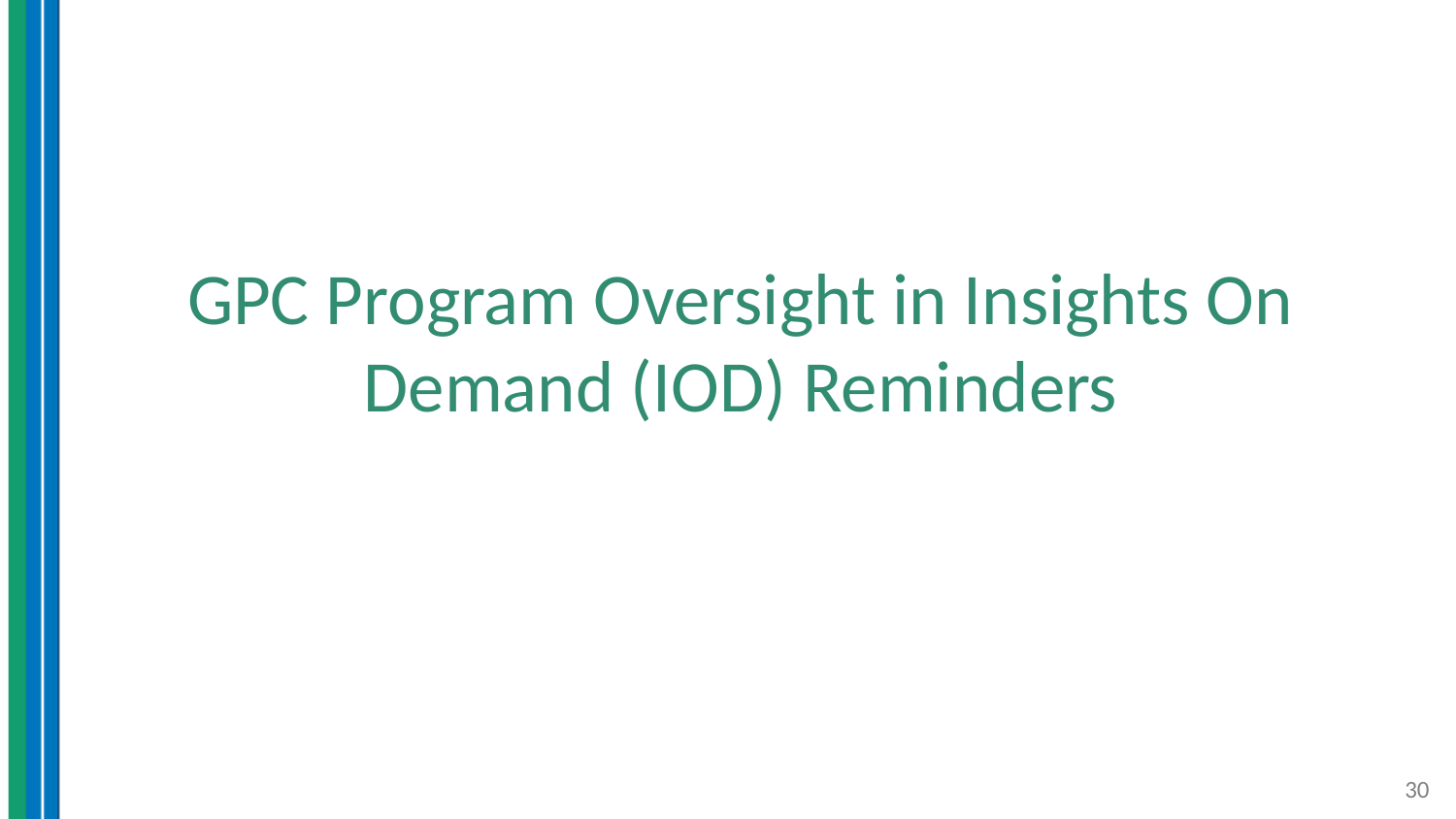

# GPC Program Oversight in Insights On Demand (IOD) Reminders